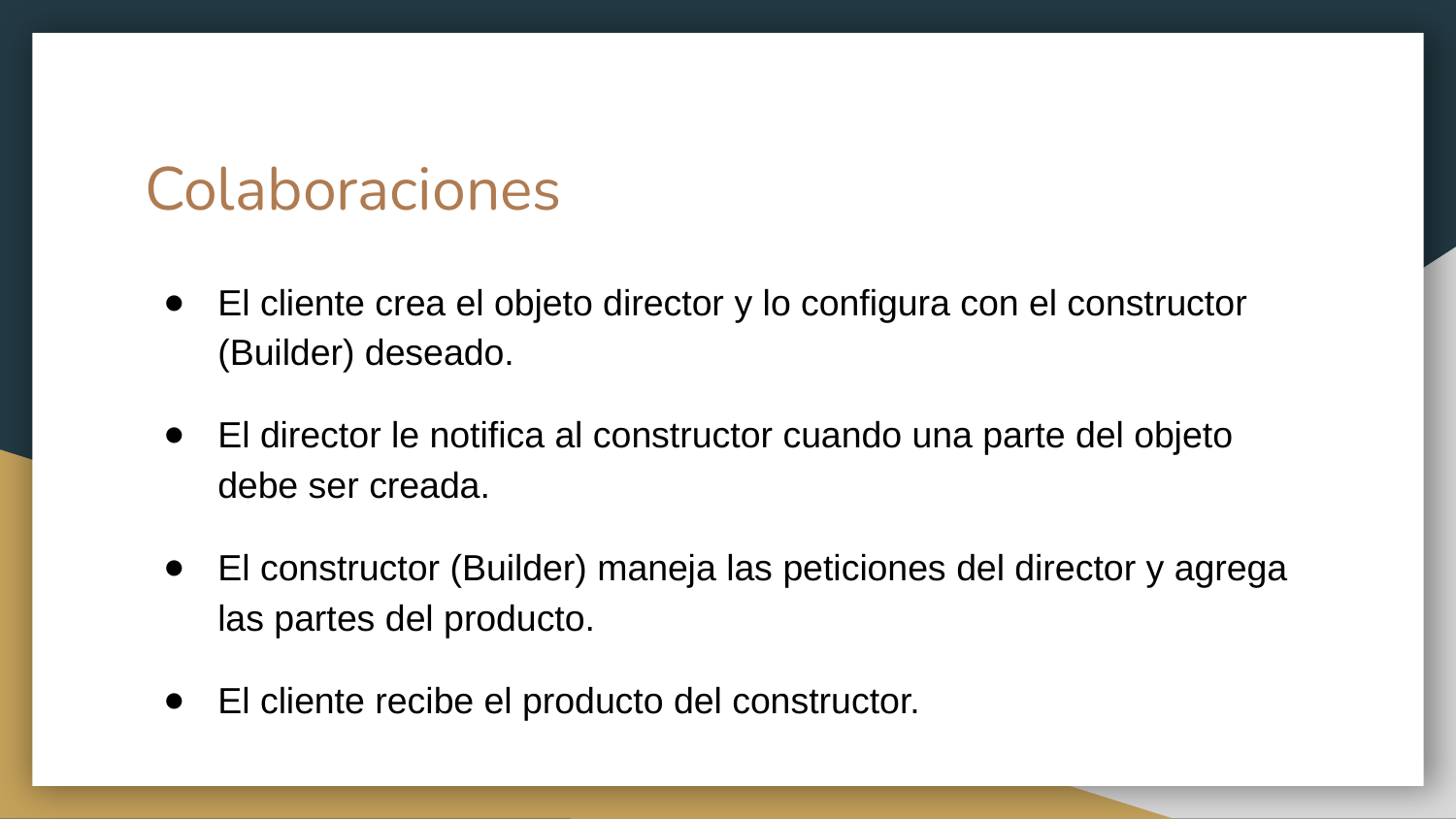

# Colaboraciones
El cliente crea el objeto director y lo configura con el constructor (Builder) deseado.
El director le notifica al constructor cuando una parte del objeto debe ser creada.
El constructor (Builder) maneja las peticiones del director y agrega las partes del producto.
El cliente recibe el producto del constructor.